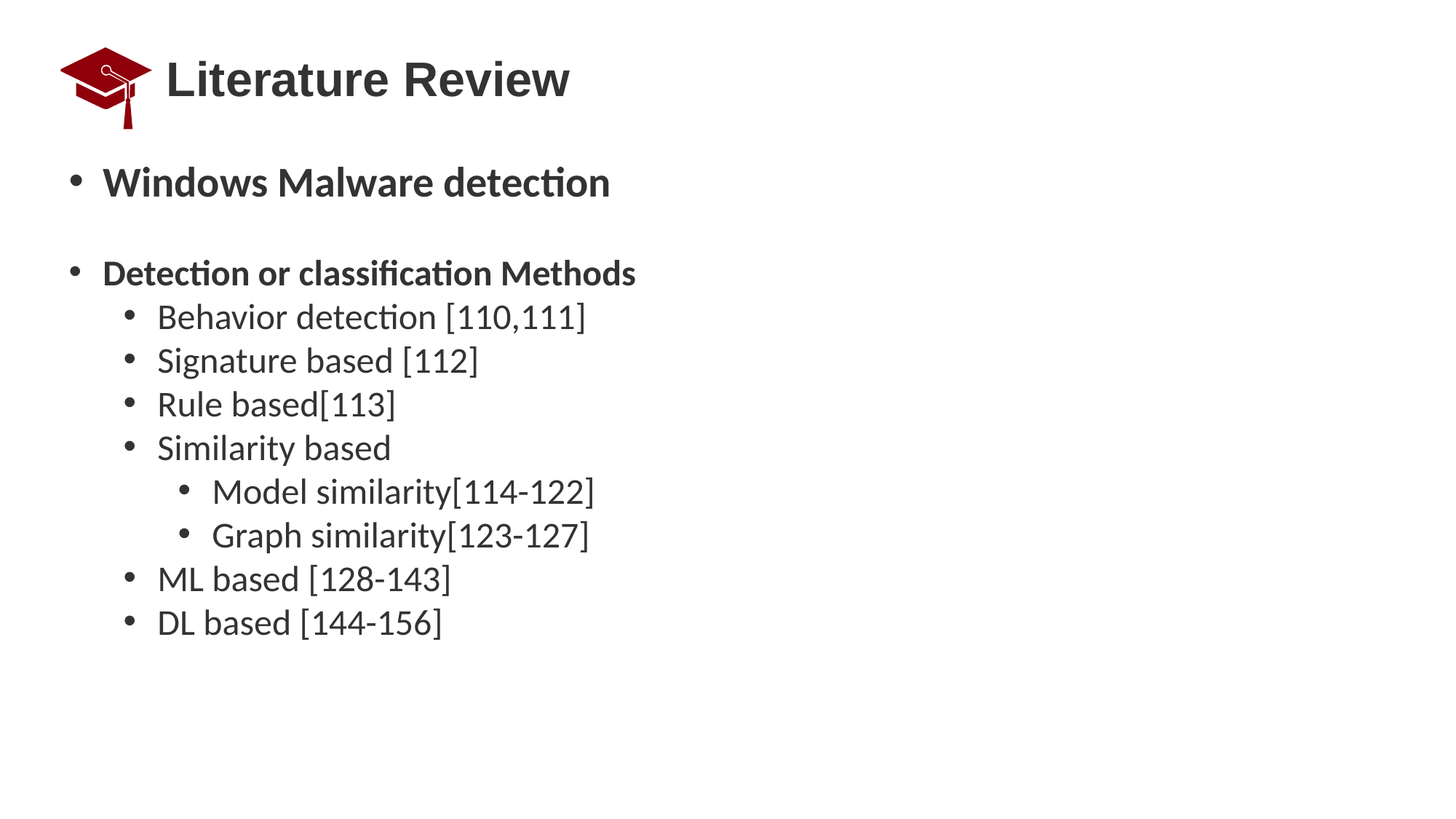

# Literature Review
Windows Malware detection

Detection or classification Methods
Behavior detection [110,111]
Signature based [112]
Rule based[113]
Similarity based
Model similarity[114-122]
Graph similarity[123-127]
ML based [128-143]
DL based [144-156]